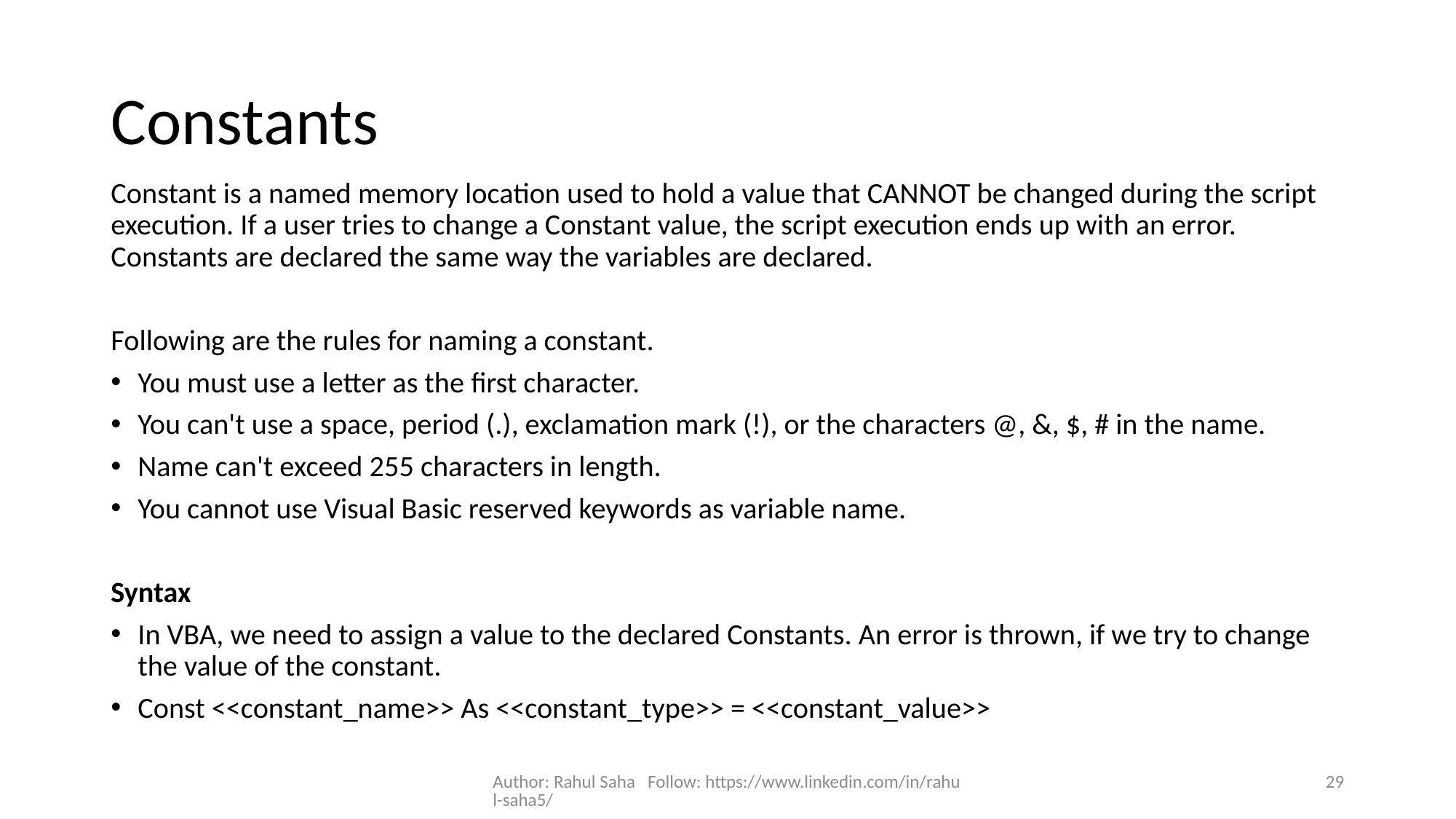

# Constants
Constant is a named memory location used to hold a value that CANNOT be changed during the script execution. If a user tries to change a Constant value, the script execution ends up with an error. Constants are declared the same way the variables are declared.

Following are the rules for naming a constant.
You must use a letter as the first character.
You can't use a space, period (.), exclamation mark (!), or the characters @, &, $, # in the name.
Name can't exceed 255 characters in length.
You cannot use Visual Basic reserved keywords as variable name.

Syntax
In VBA, we need to assign a value to the declared Constants. An error is thrown, if we try to change the value of the constant.
Const <<constant_name>> As <<constant_type>> = <<constant_value>>
Author: Rahul Saha   Follow: https://www.linkedin.com/in/rahul-saha5/
29